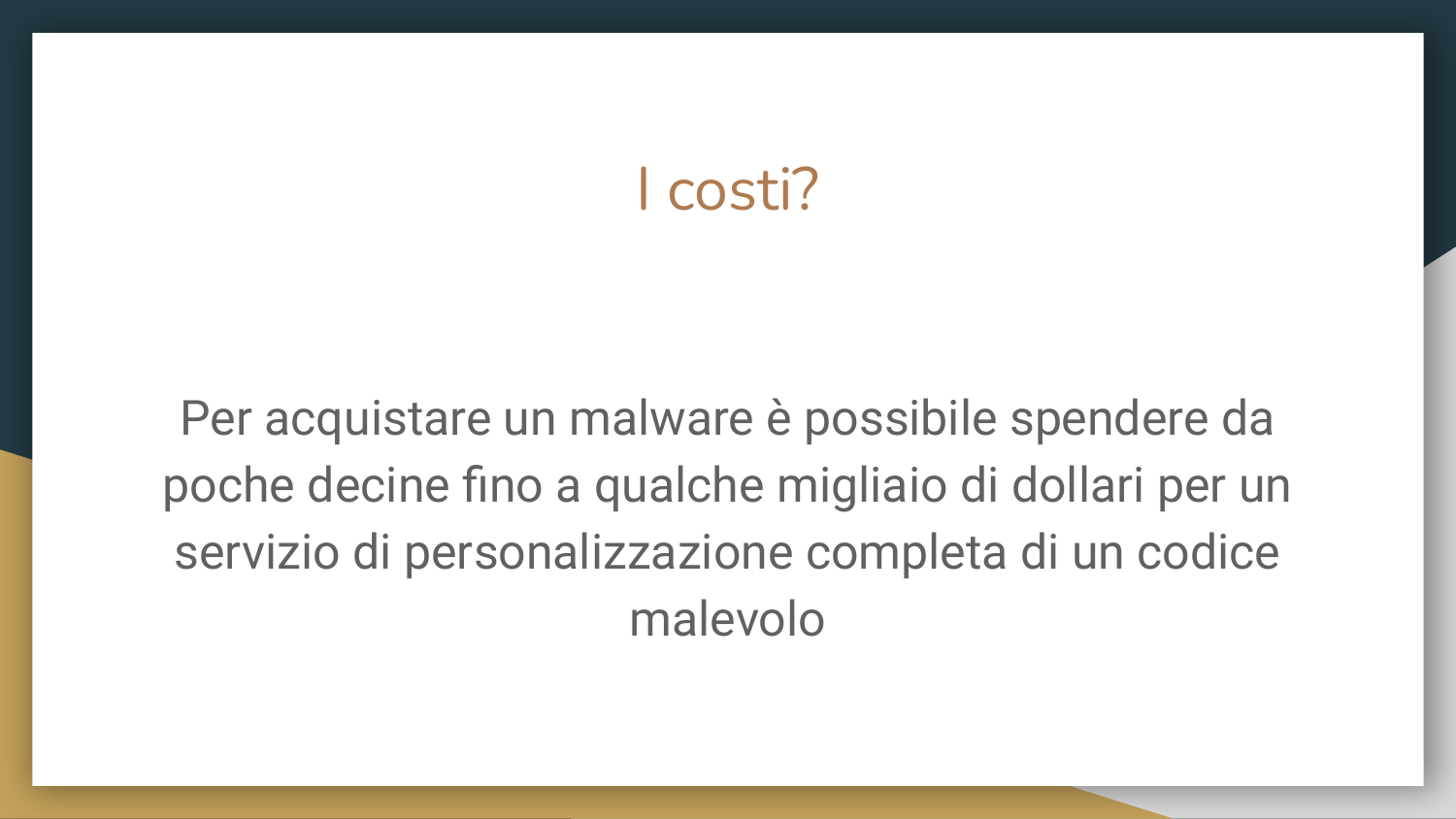

# I costi?
Per acquistare un malware è possibile spendere da poche decine fino a qualche migliaio di dollari per un servizio di personalizzazione completa di un codice malevolo